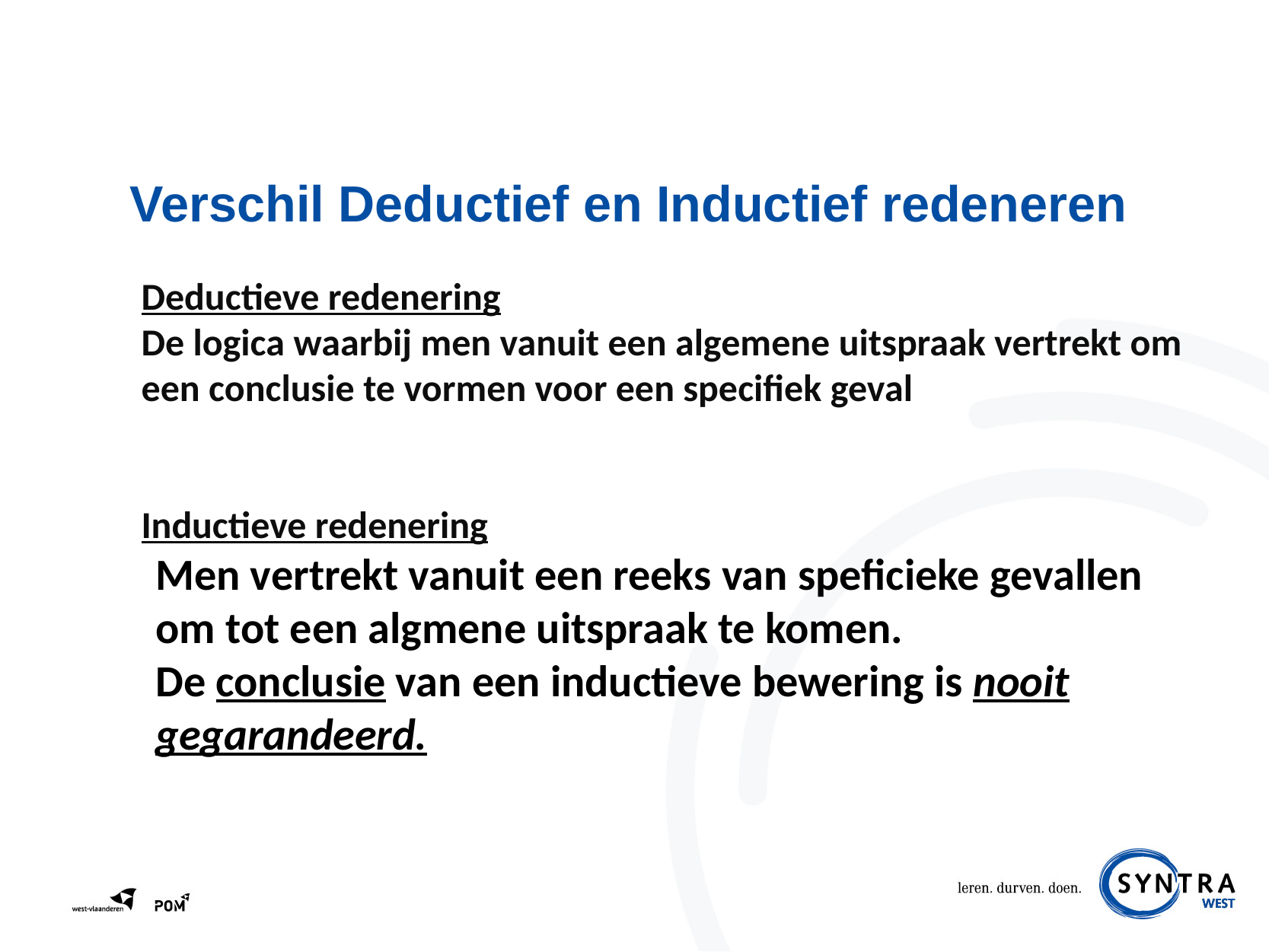

# Verschil Deductief en Inductief redeneren
Deductieve redenering
De logica waarbij men vanuit een algemene uitspraak vertrekt om een conclusie te vormen voor een specifiek geval

Inductieve redenering
Men vertrekt vanuit een reeks van speficieke gevallen om tot een algmene uitspraak te komen.
De conclusie van een inductieve bewering is nooit gegarandeerd.